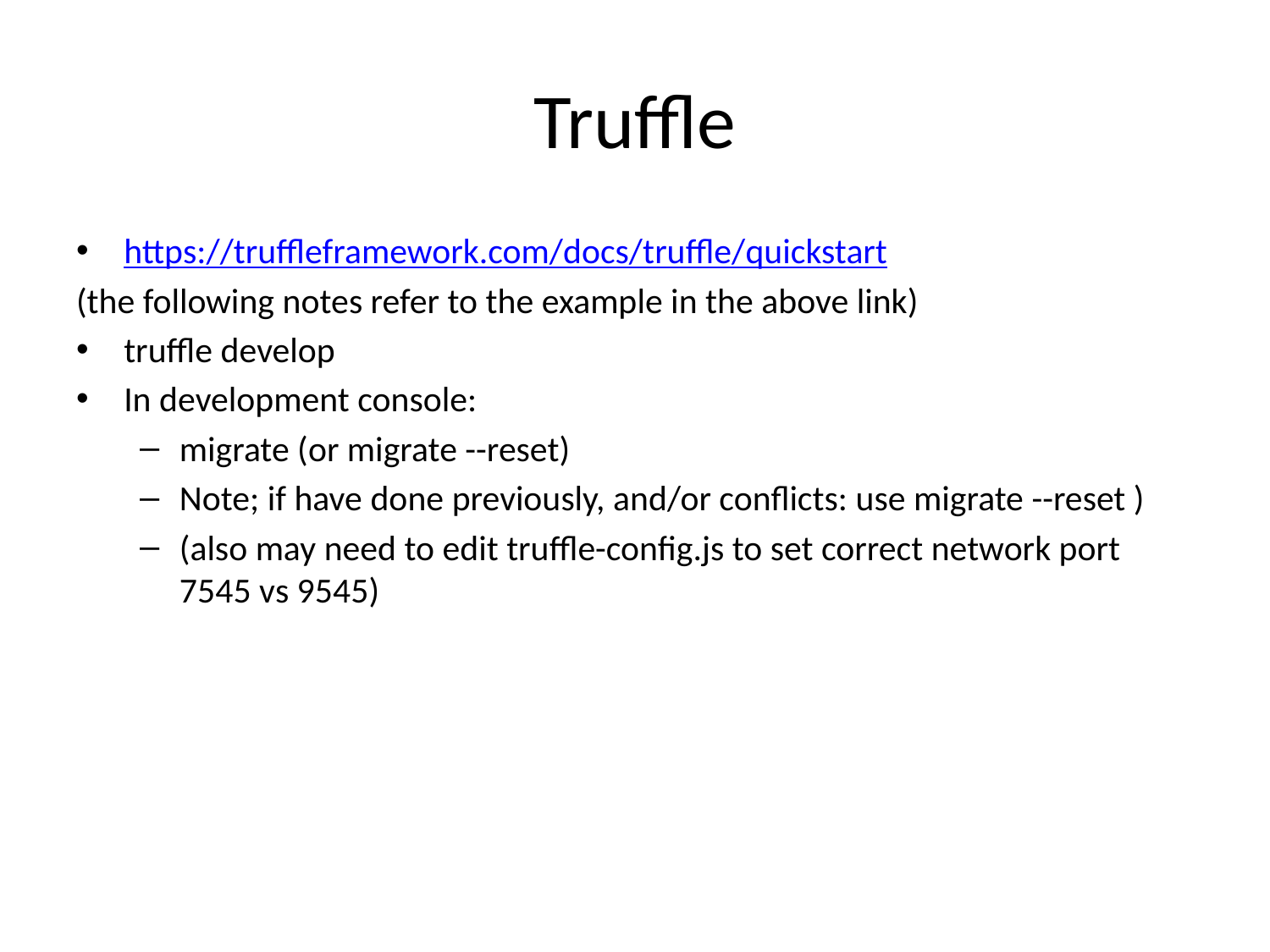

# Truffle
https://truffleframework.com/docs/truffle/quickstart
(the following notes refer to the example in the above link)
truffle develop
In development console:
migrate (or migrate --reset)
Note; if have done previously, and/or conflicts: use migrate --reset )
(also may need to edit truffle-config.js to set correct network port 7545 vs 9545)